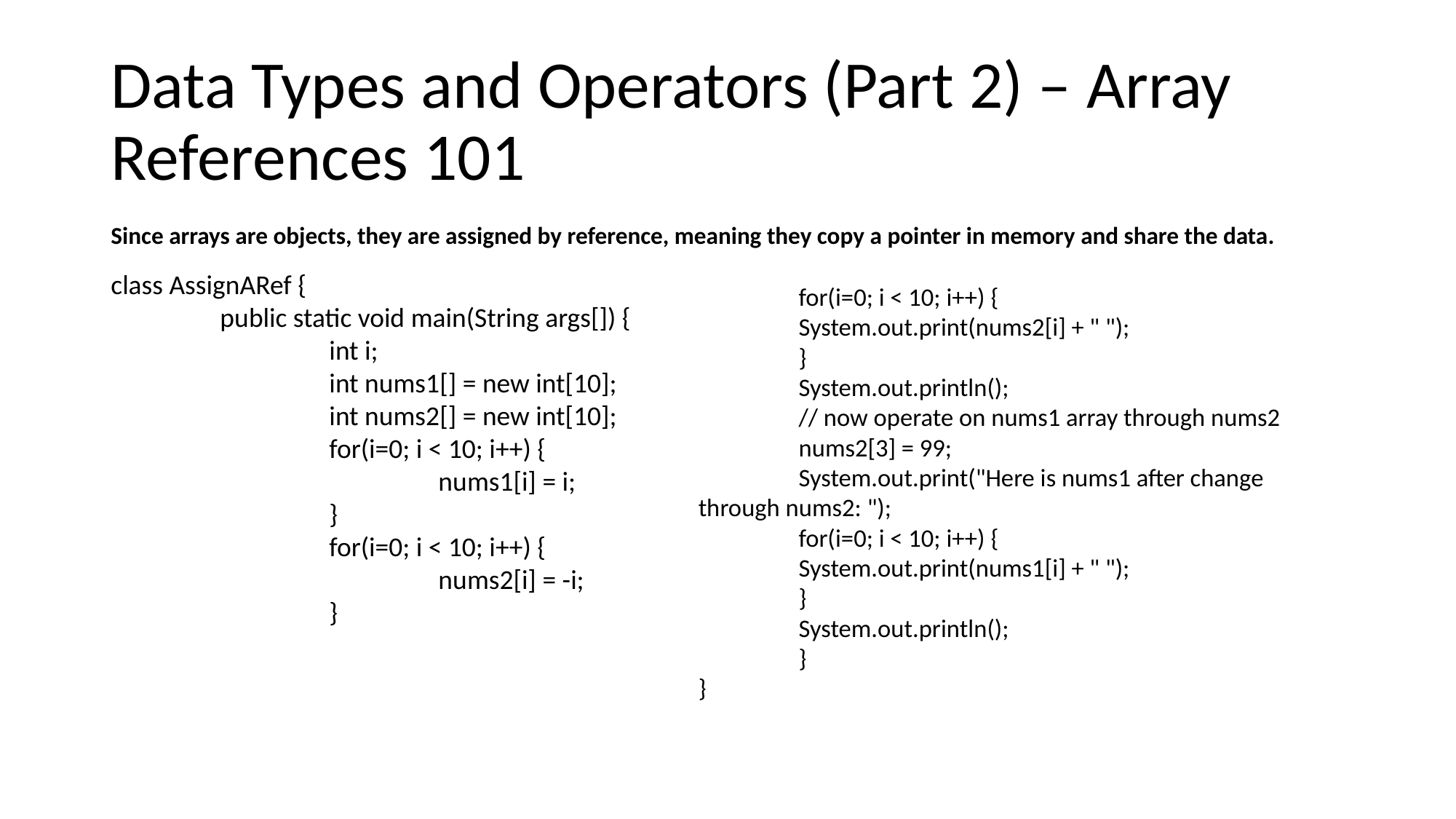

# Data Types and Operators (Part 2) – Array References 101
Since arrays are objects, they are assigned by reference, meaning they copy a pointer in memory and share the data.
class AssignARef {
	public static void main(String args[]) {
		int i;
		int nums1[] = new int[10];
		int nums2[] = new int[10];
		for(i=0; i < 10; i++) {
			nums1[i] = i;
		}
		for(i=0; i < 10; i++) {
			nums2[i] = -i;
		}

		for(i=0; i < 10; i++) {
			System.out.print(nums2[i] + " ");
		}
		System.out.println();
		// now operate on nums1 array through nums2
		nums2[3] = 99;
		System.out.print("Here is nums1 after change through nums2: ");
		for(i=0; i < 10; i++) {
			System.out.print(nums1[i] + " ");
		}
		System.out.println();
	}
}